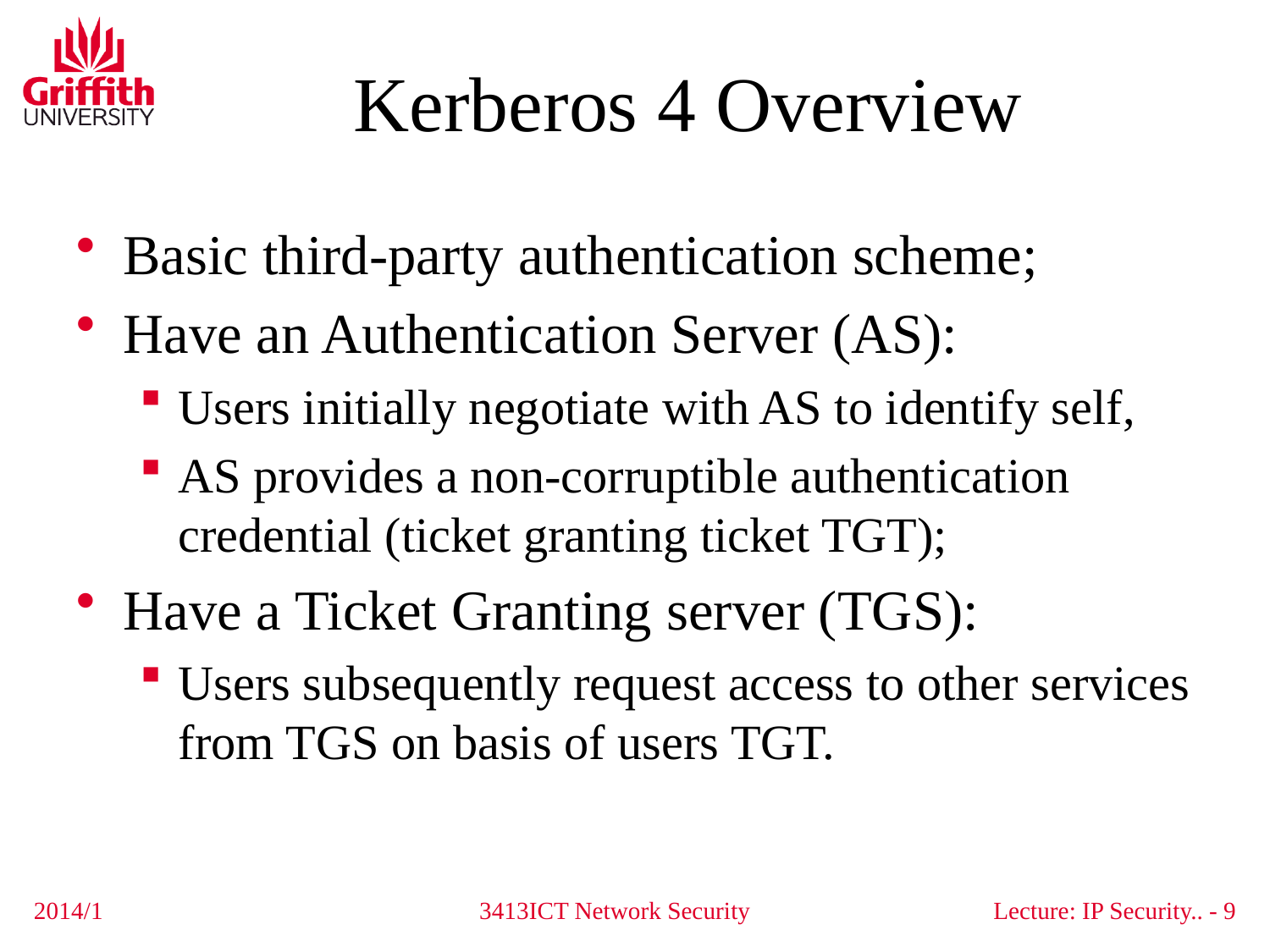

# Kerberos 4 Overview
Basic third-party authentication scheme;
Have an Authentication Server (AS):
Users initially negotiate with AS to identify self,
AS provides a non-corruptible authentication credential (ticket granting ticket TGT);
Have a Ticket Granting server (TGS):
Users subsequently request access to other services from TGS on basis of users TGT.
2014/1
3413ICT Network Security
Lecture: IP Security.. - 9